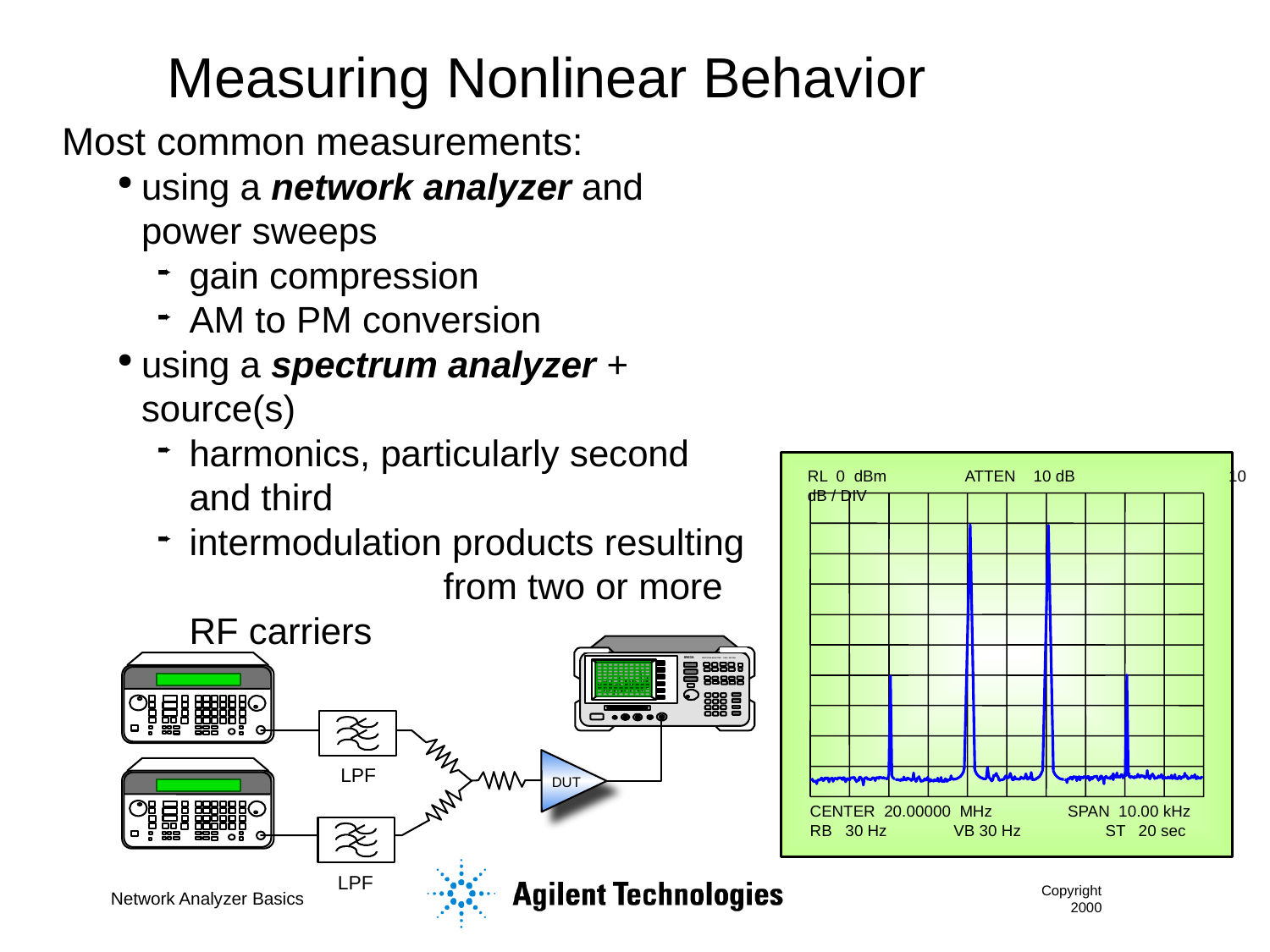

Measuring Nonlinear Behavior
Most common measurements:
using a network analyzer and power sweeps
gain compression
AM to PM conversion
using a spectrum analyzer + source(s)
harmonics, particularly second and third
intermodulation products resulting 		from two or more RF carriers

RL  0  dBm	       ATTEN    10 dB	         10 dB / DIV

CENTER  20.00000  MHz                 SPAN  10.00 kHz
RB   30 Hz               VB 30 Hz                   ST   20 sec

8563A

SPECTRUM ANALYZER      9 kHz - 26.5 GHz

LPF

DUT

LPF
Copyright 2000
Network Analyzer Basics